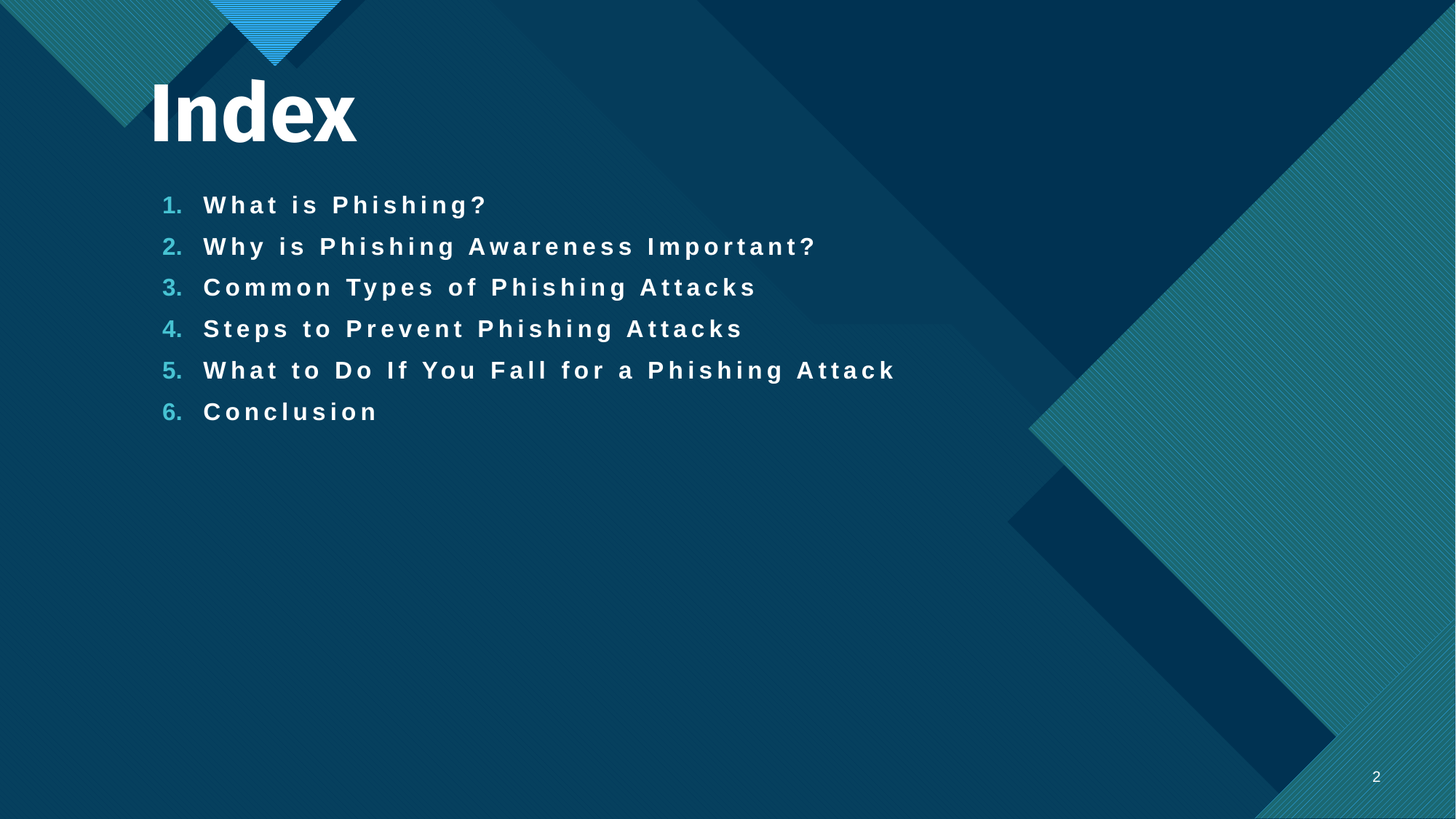

# Index
What is Phishing?
Why is Phishing Awareness Important?
Common Types of Phishing Attacks
Steps to Prevent Phishing Attacks
What to Do If You Fall for a Phishing Attack
Conclusion

2